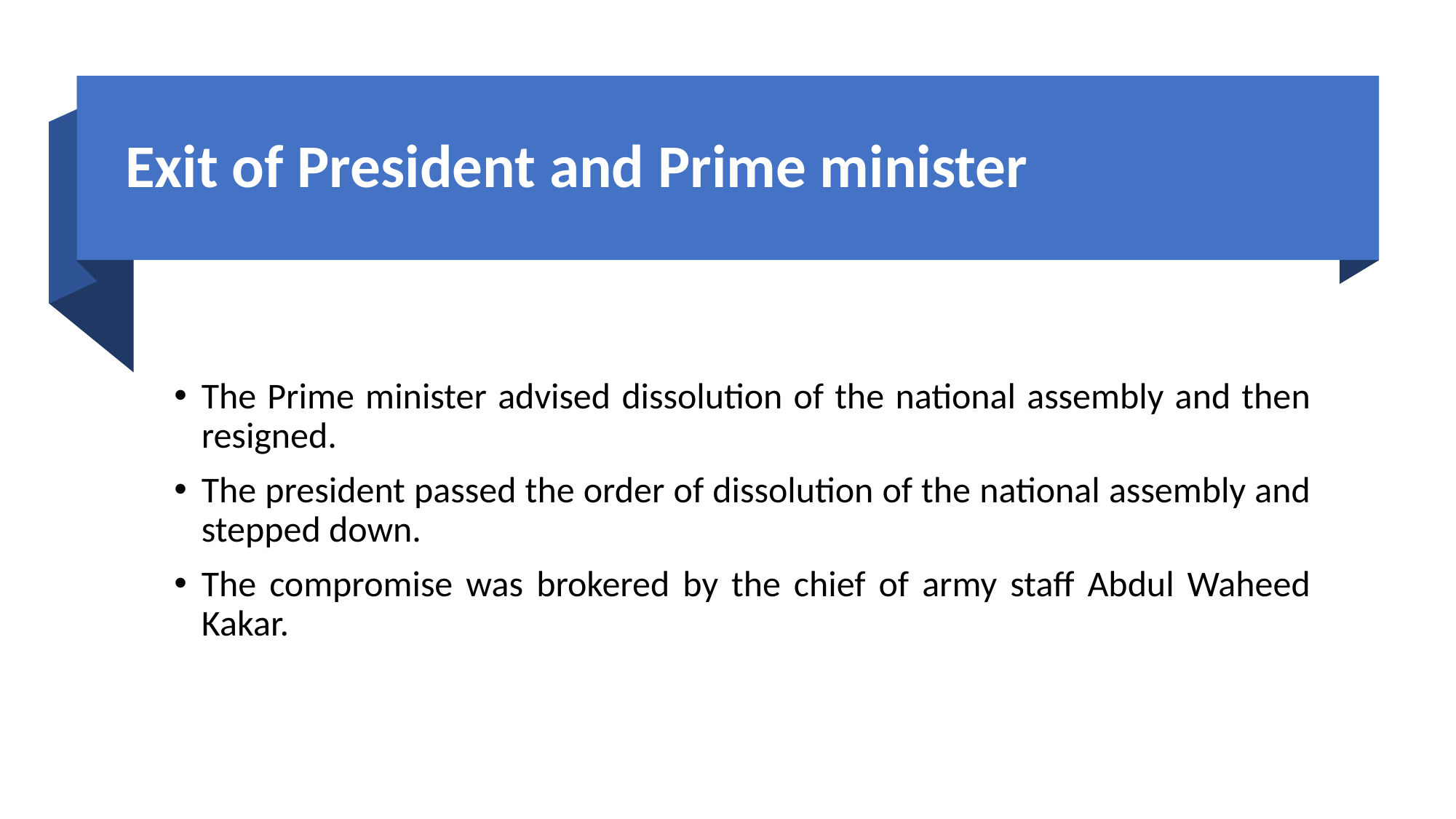

# Exit of President and Prime minister

The Prime minister advised dissolution of the national assembly and then resigned.
The president passed the order of dissolution of the national assembly and stepped down.
The compromise was brokered by the chief of army staff Abdul Waheed Kakar.